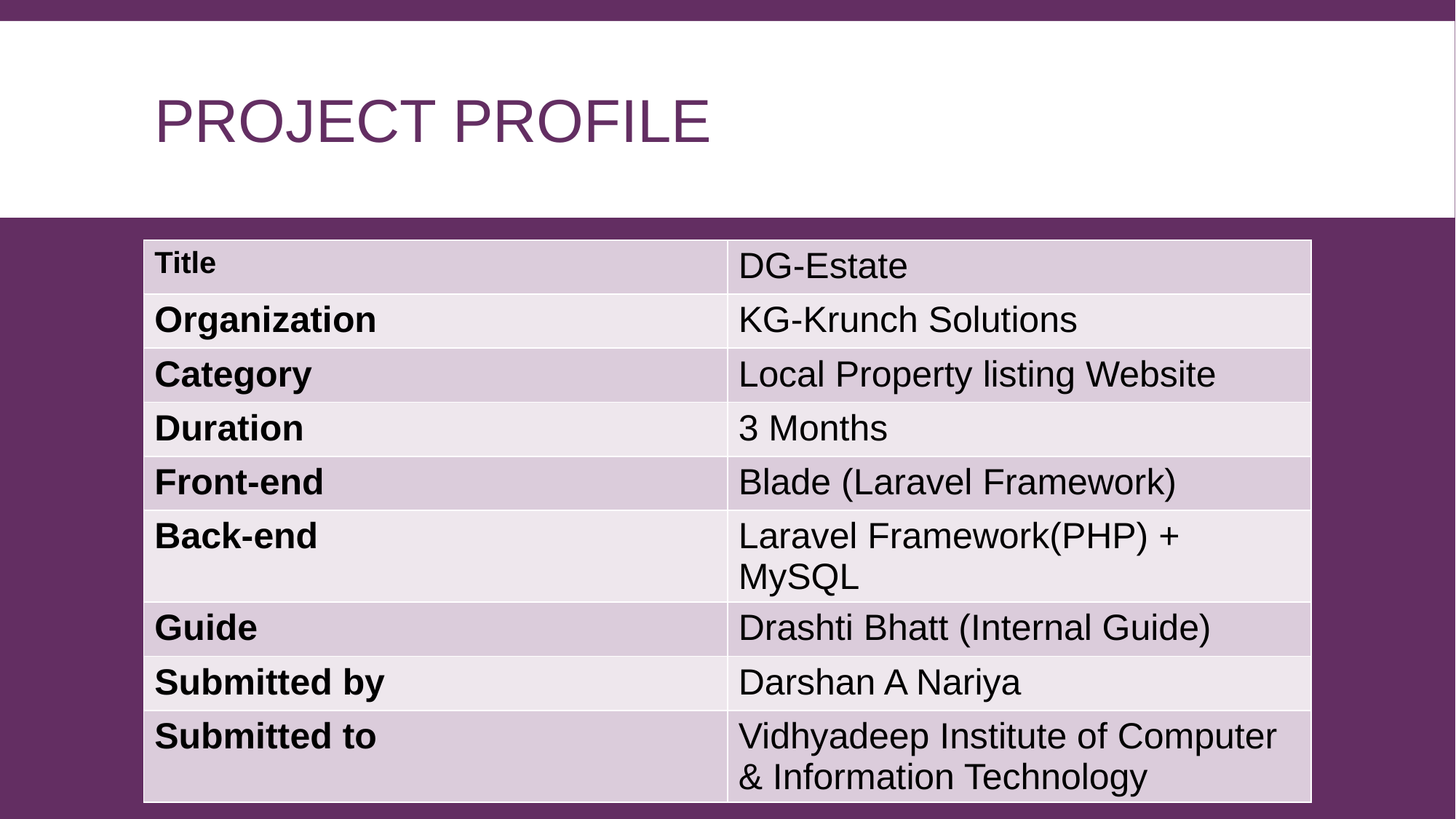

# Project profile
| Title | DG-Estate |
| --- | --- |
| Organization | KG-Krunch Solutions |
| Category | Local Property listing Website |
| Duration | 3 Months |
| Front-end | Blade (Laravel Framework) |
| Back-end | Laravel Framework(PHP) + MySQL |
| Guide | Drashti Bhatt (Internal Guide) |
| Submitted by | Darshan A Nariya |
| Submitted to | Vidhyadeep Institute of Computer & Information Technology |